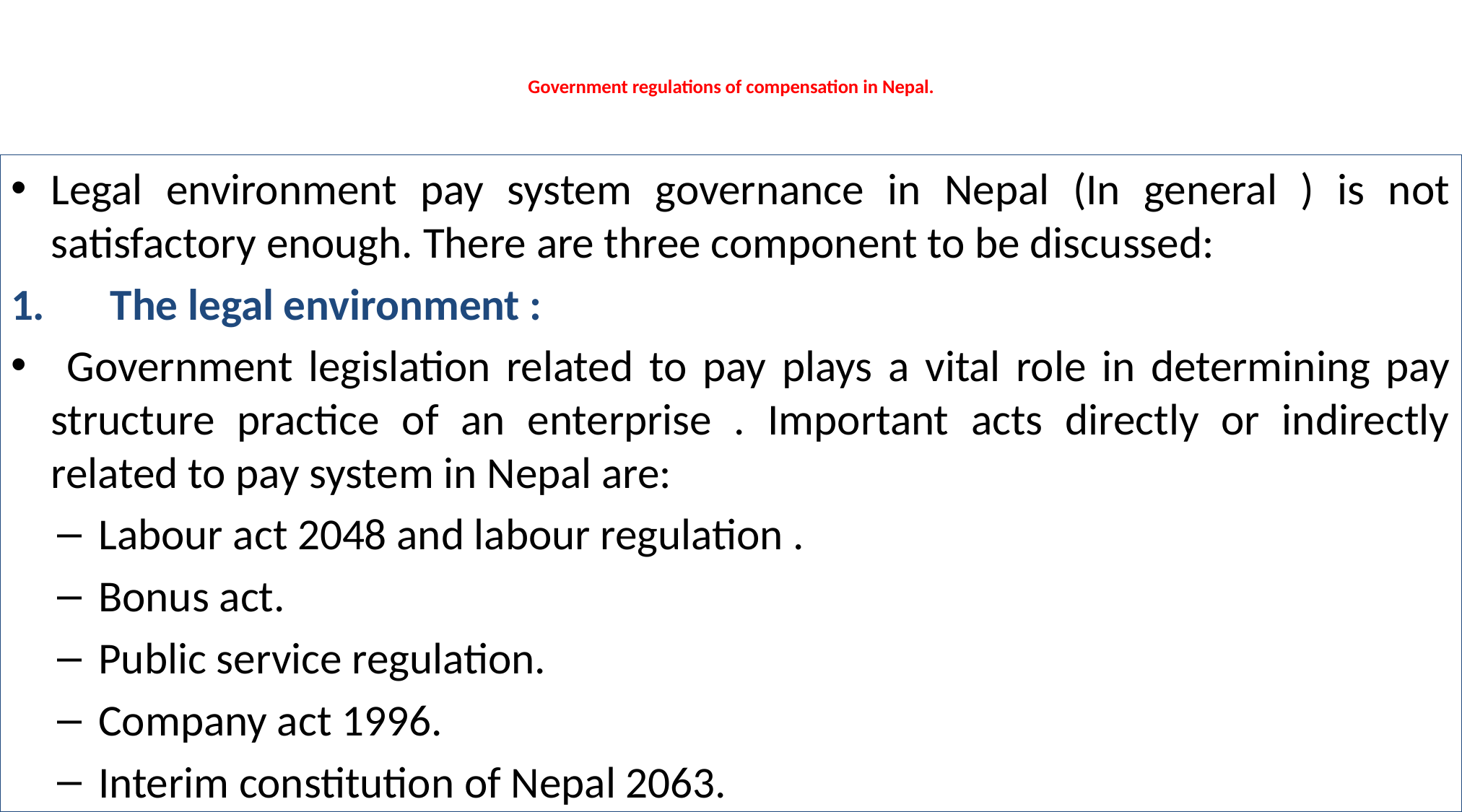

# Government regulations of compensation in Nepal.
Legal environment pay system governance in Nepal (In general ) is not satisfactory enough. There are three component to be discussed:
1.	The legal environment :
 Government legislation related to pay plays a vital role in determining pay structure practice of an enterprise . Important acts directly or indirectly related to pay system in Nepal are:
Labour act 2048 and labour regulation .
Bonus act.
Public service regulation.
Company act 1996.
Interim constitution of Nepal 2063.